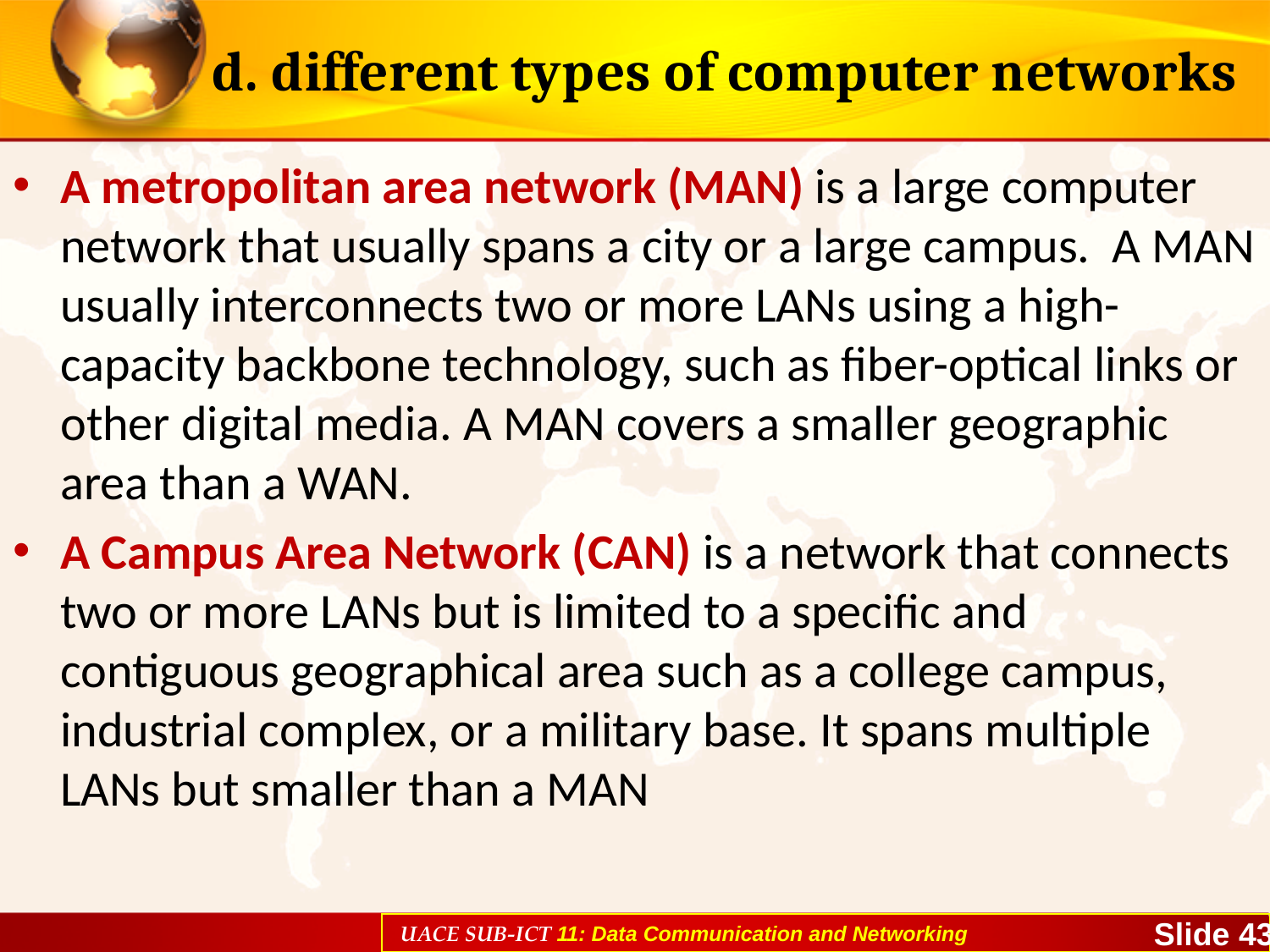

# d. different types of computer networks
A metropolitan area network (MAN) is a large computer network that usually spans a city or a large campus.  A MAN usually interconnects two or more LANs using a high-capacity backbone technology, such as fiber-optical links or other digital media. A MAN covers a smaller geographic area than a WAN.
A Campus Area Network (CAN) is a network that connects two or more LANs but is limited to a specific and contiguous geographical area such as a college campus, industrial complex, or a military base. It spans multiple LANs but smaller than a MAN